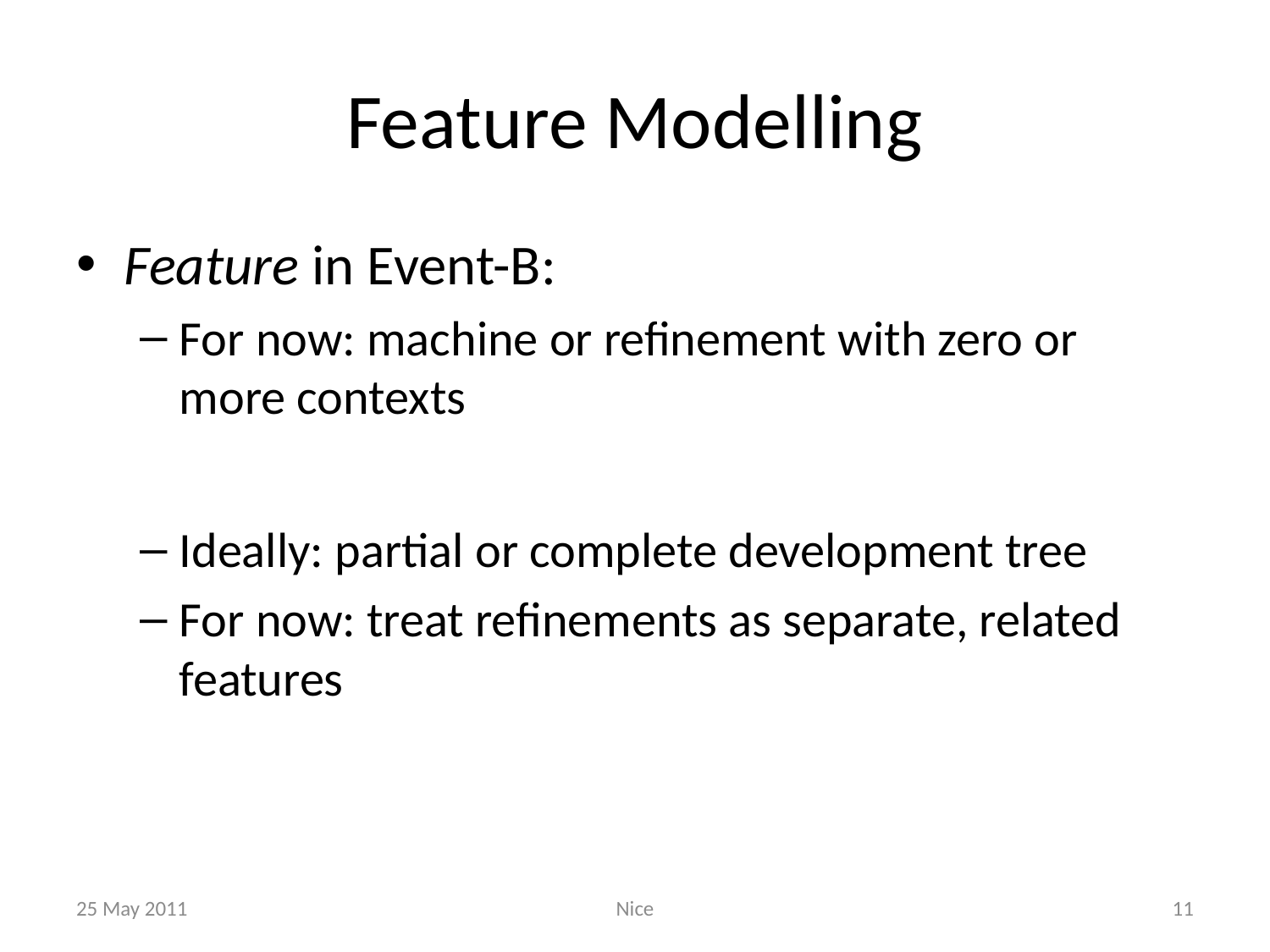

# Feature Modelling
Feature in Event-B:
For now: machine or refinement with zero or more contexts

Ideally: partial or complete development tree
For now: treat refinements as separate, related features
25 May 2011
Nice
11